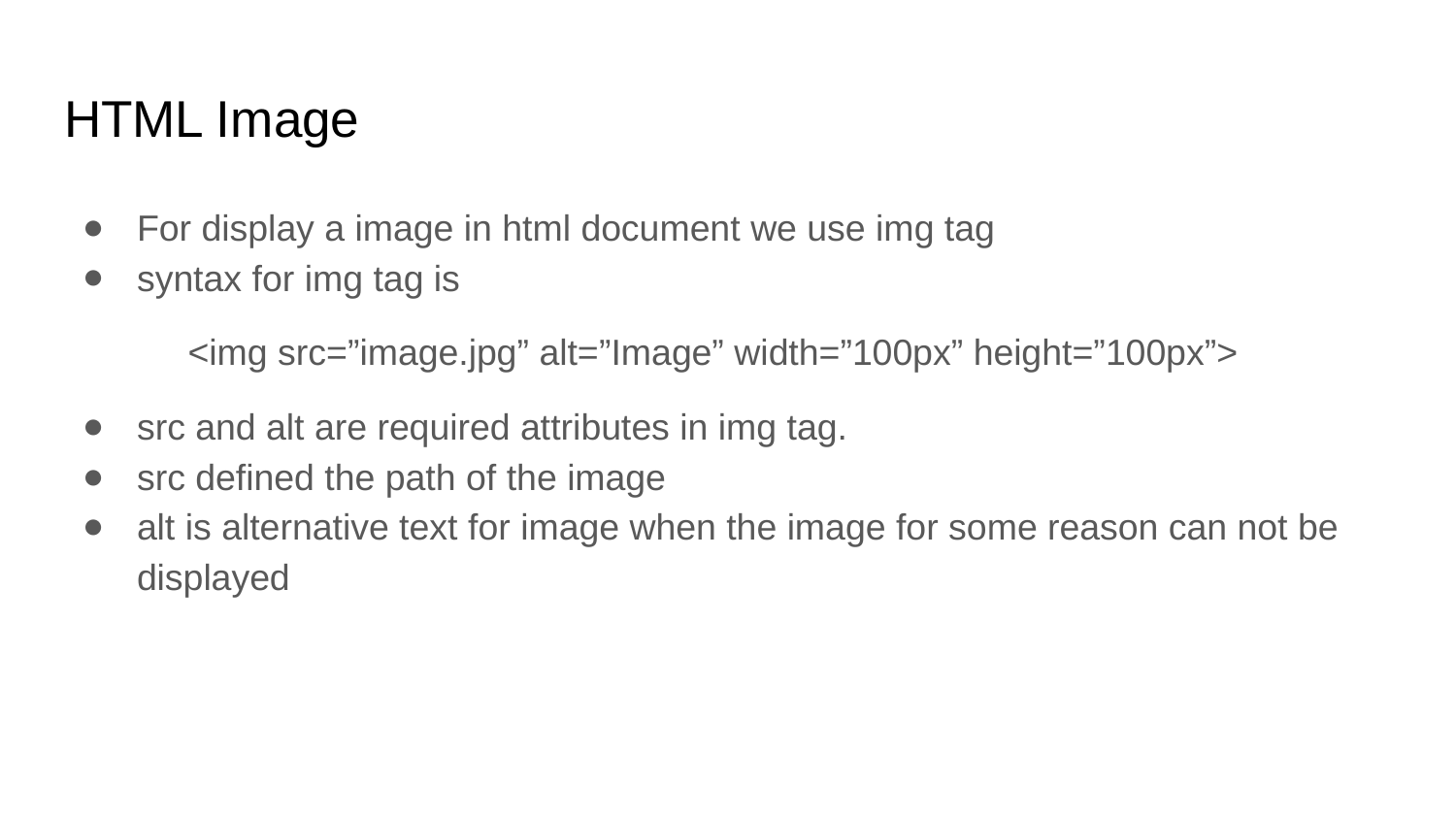

# HTML Image
For display a image in html document we use img tag
syntax for img tag is
     <img src=”image.jpg” alt=”Image” width=”100px” height=”100px”>
src and alt are required attributes in img tag.
src defined the path of the image
alt is alternative text for image when the image for some reason can not be displayed